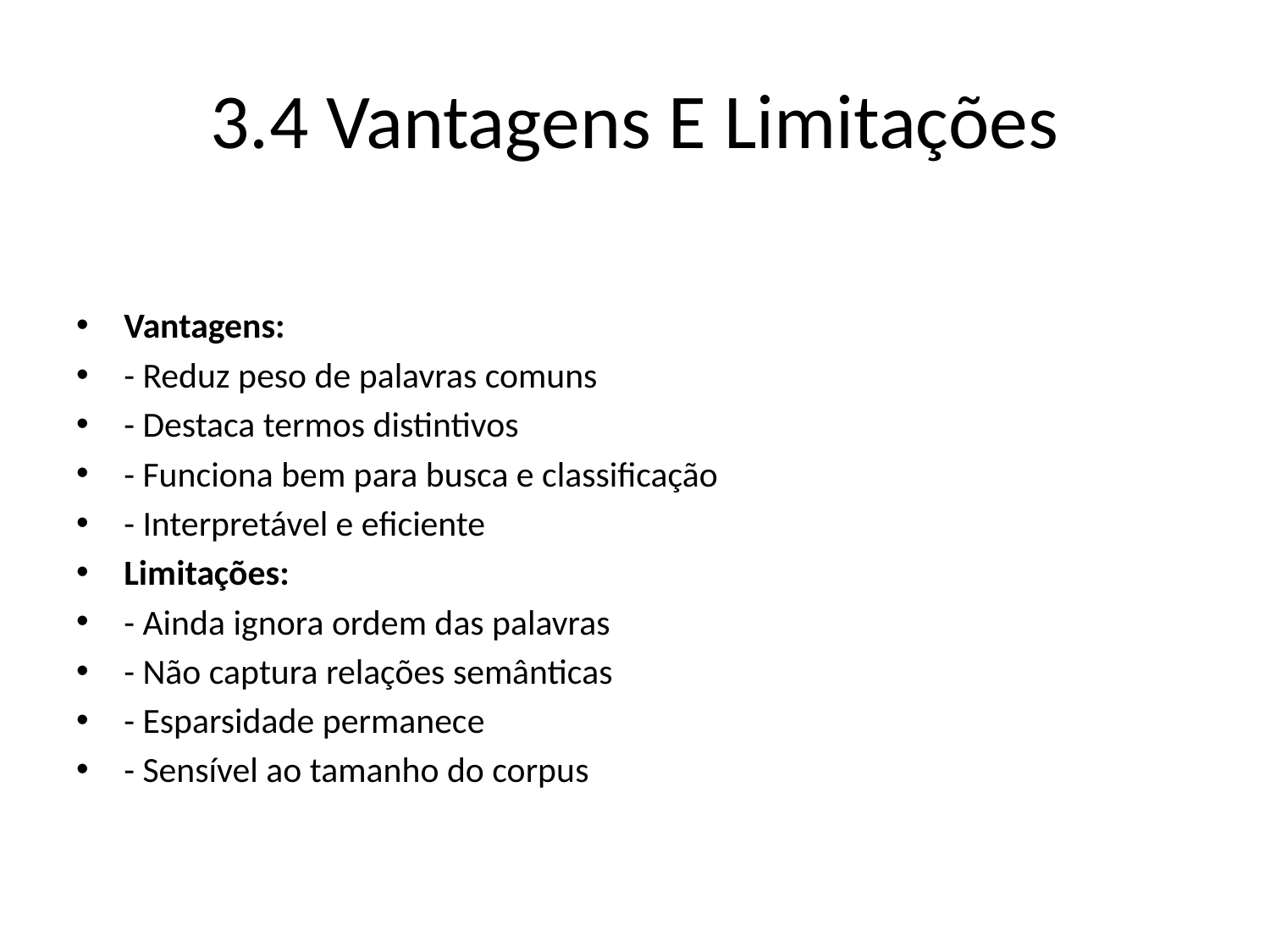

# 3.4 Vantagens E Limitações

Vantagens:
- Reduz peso de palavras comuns
- Destaca termos distintivos
- Funciona bem para busca e classificação
- Interpretável e eficiente
Limitações:
- Ainda ignora ordem das palavras
- Não captura relações semânticas
- Esparsidade permanece
- Sensível ao tamanho do corpus